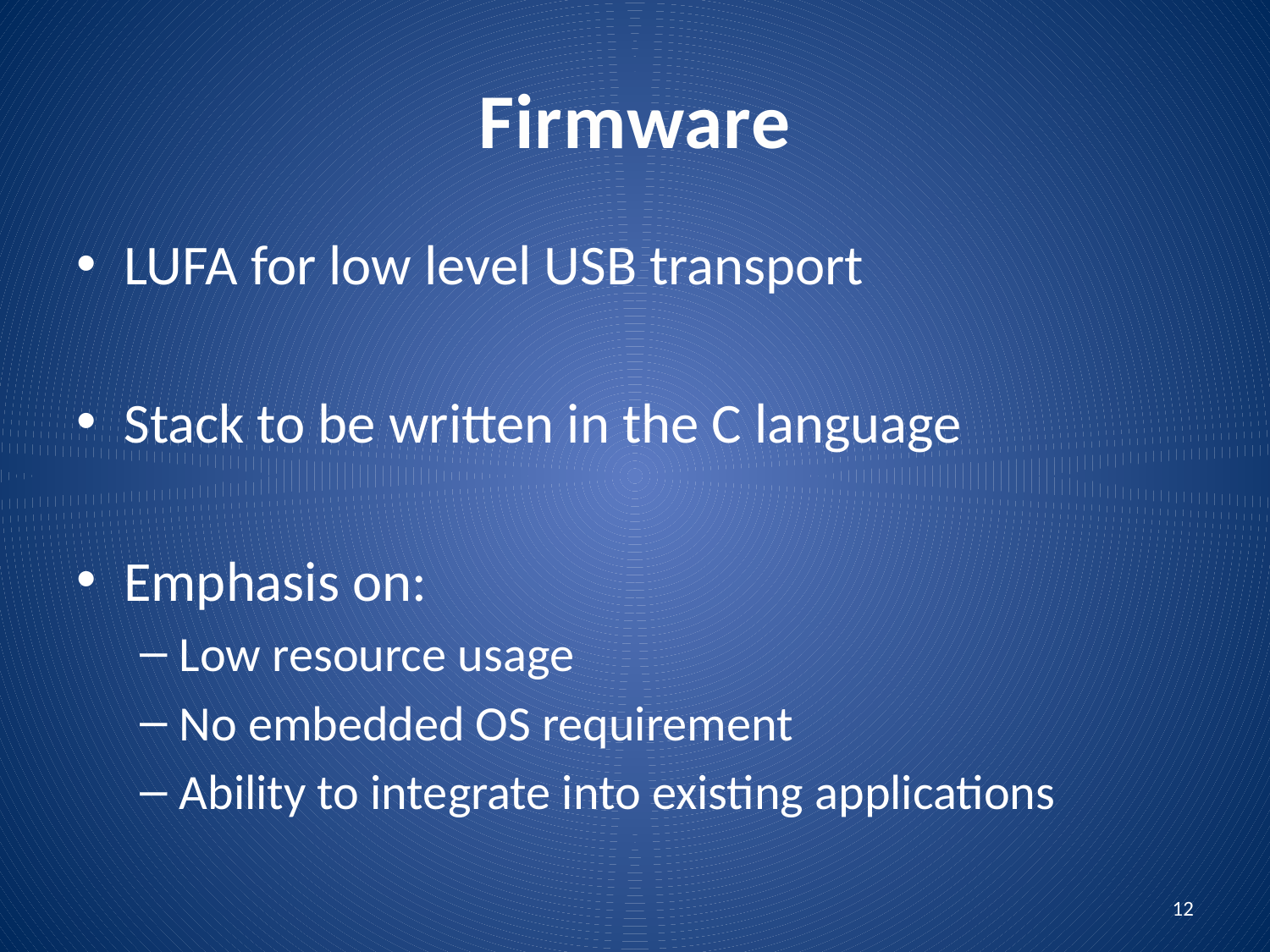

# Firmware
LUFA for low level USB transport

Stack to be written in the C language

Emphasis on:
Low resource usage
No embedded OS requirement
Ability to integrate into existing applications

12